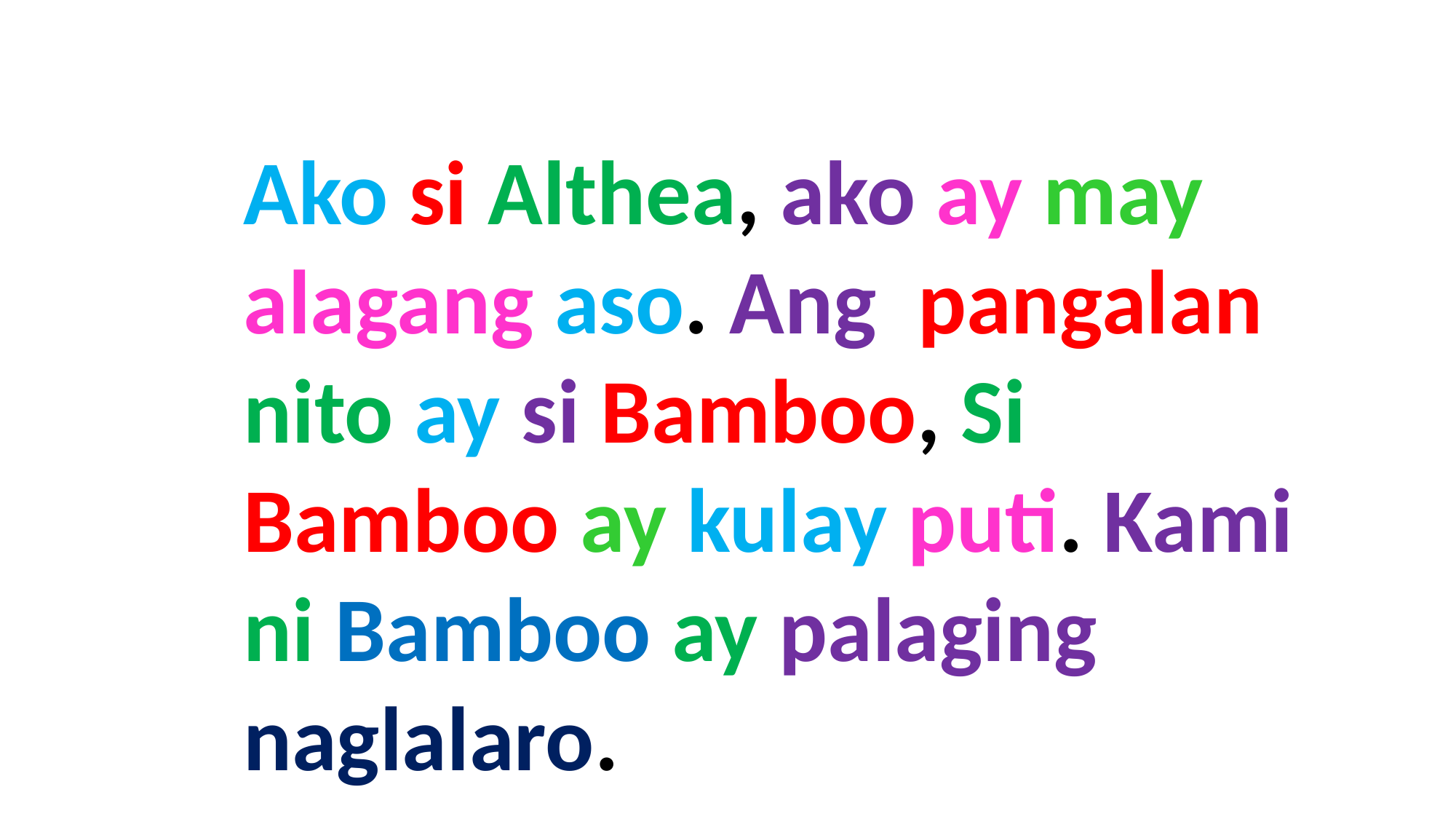

Ako si Althea, ako ay may alagang aso. Ang  pangalan nito ay si Bamboo, Si Bamboo ay kulay puti. Kami ni Bamboo ay palaging naglalaro.